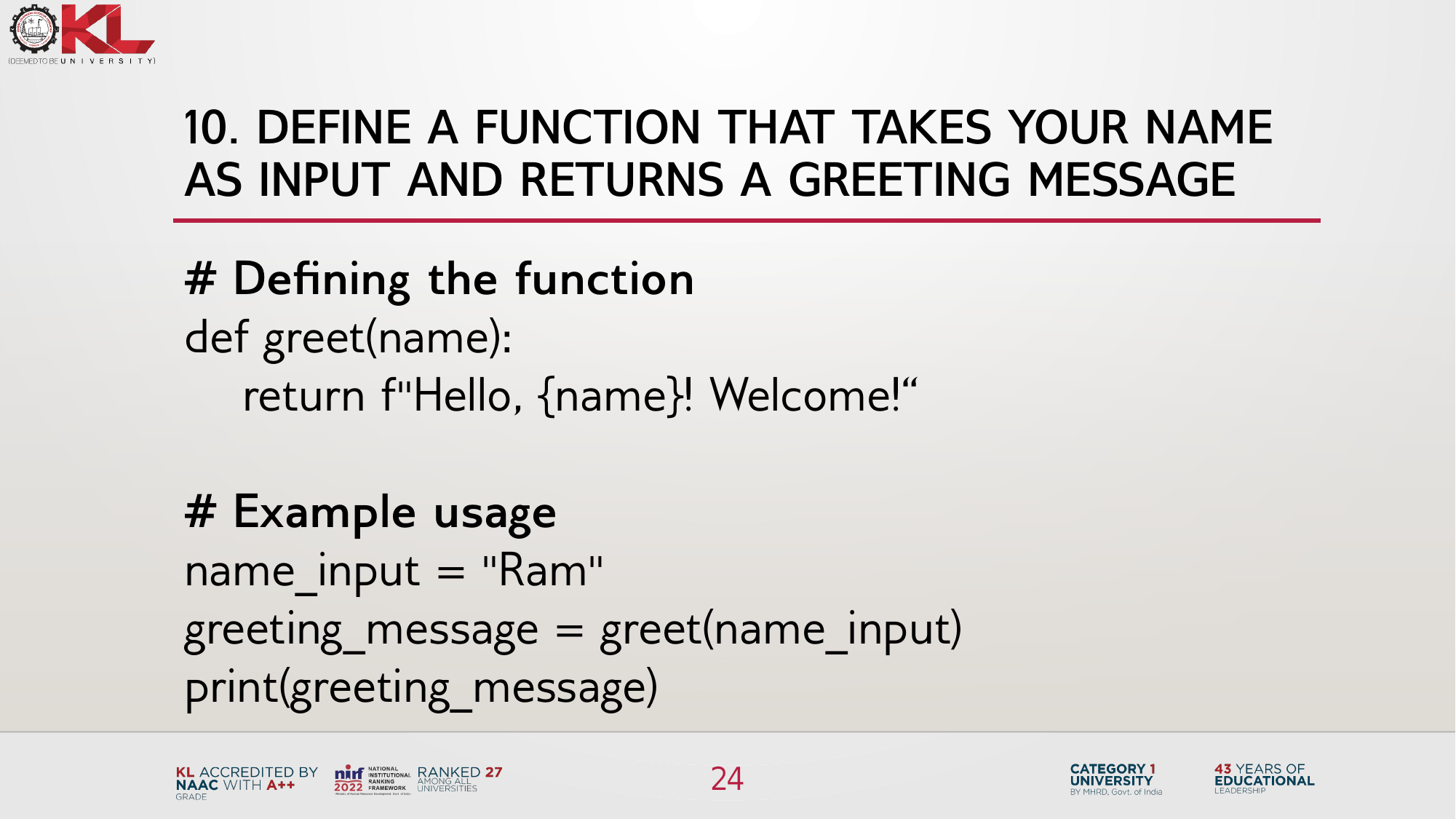

# 10. Define a function that takes your name as input and returns a greeting message
# Defining the function
def greet(name):
    return f"Hello, {name}! Welcome!“

# Example usage
name_input = "Ram"
greeting_message = greet(name_input)
print(greeting_message)

24